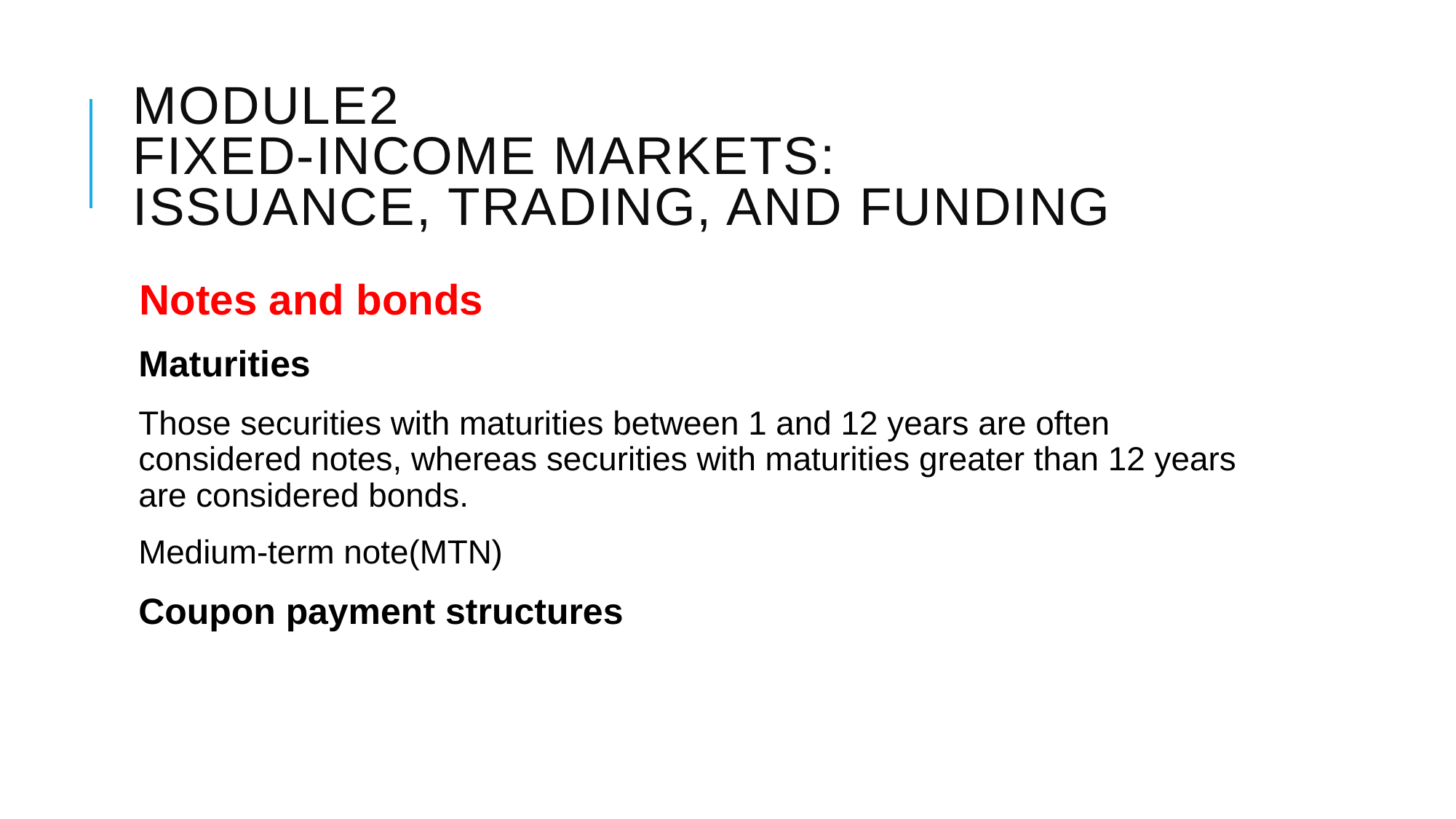

# Module2 Fixed-Income markets: issuance, trading, and funding
Notes and bonds
Maturities
Those securities with maturities between 1 and 12 years are often considered notes, whereas securities with maturities greater than 12 years are considered bonds.
Medium-term note(MTN)
Coupon payment structures